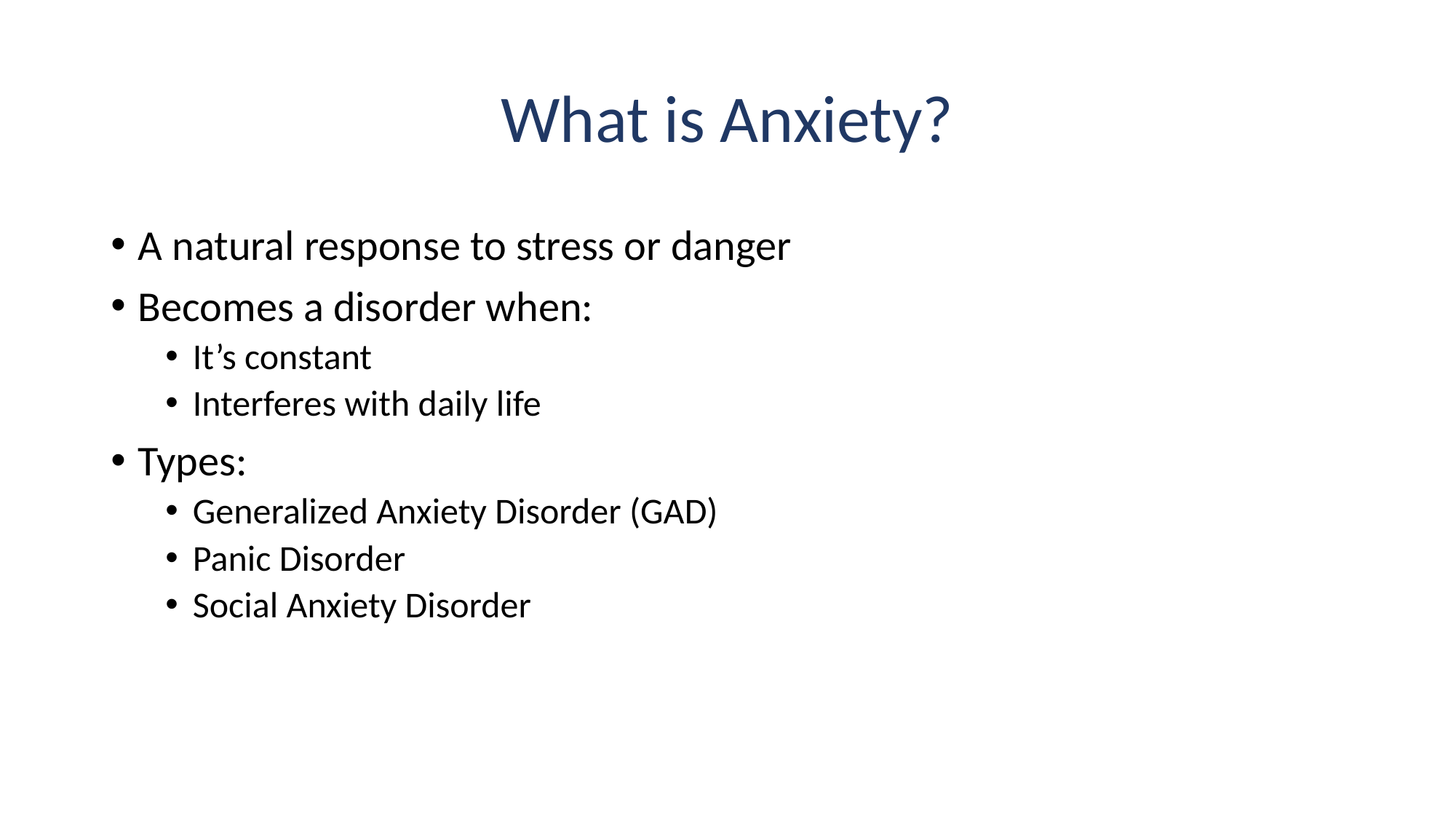

# What is Anxiety?
A natural response to stress or danger
Becomes a disorder when:
It’s constant
Interferes with daily life
Types:
Generalized Anxiety Disorder (GAD)
Panic Disorder
Social Anxiety Disorder